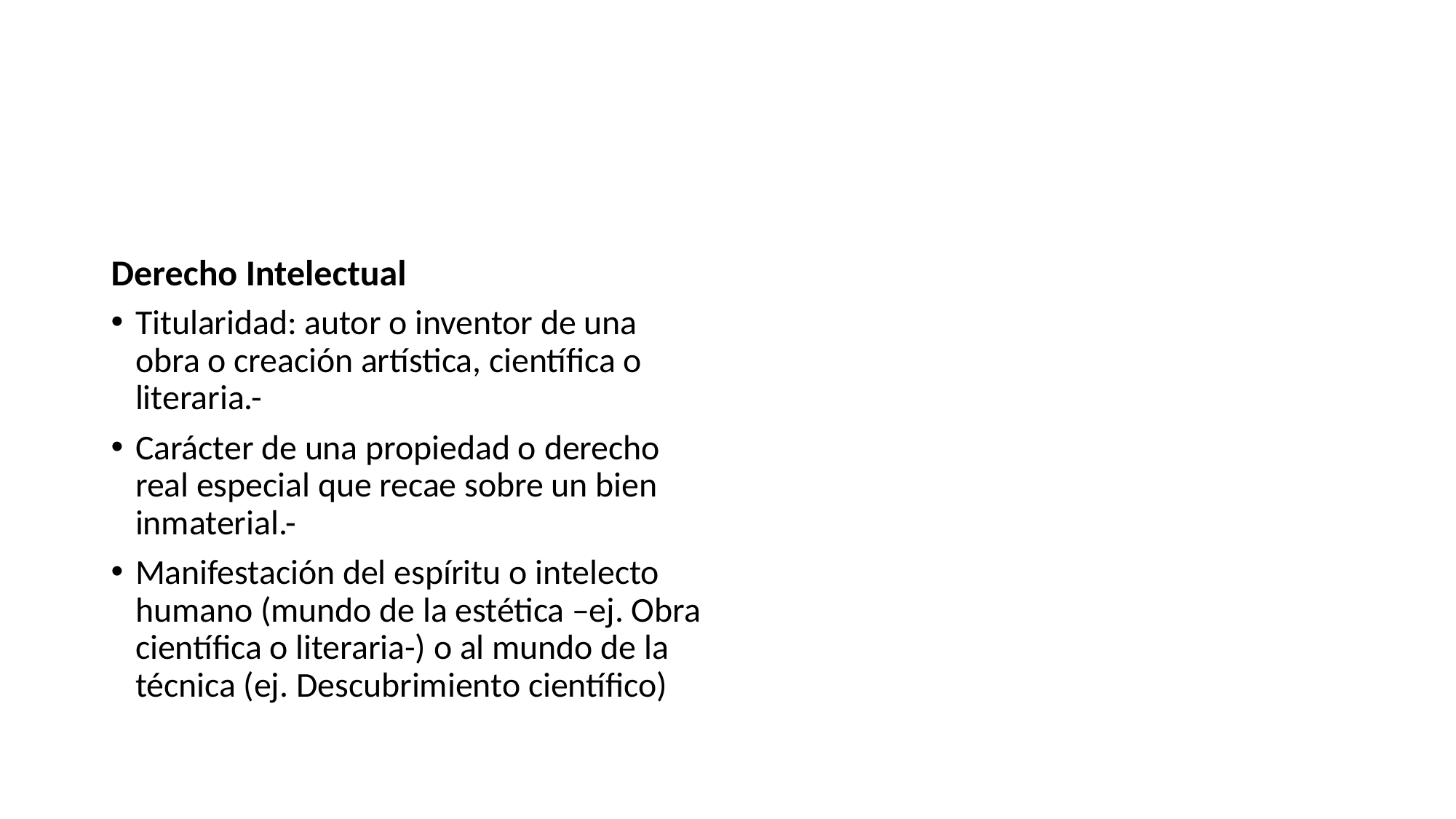

#
Derecho Intelectual

Titularidad: autor o inventor de una obra o creación artística, científica o literaria.-
Carácter de una propiedad o derecho real especial que recae sobre un bien inmaterial.-
Manifestación del espíritu o intelecto humano (mundo de la estética –ej. Obra científica o literaria-) o al mundo de la técnica (ej. Descubrimiento científico)